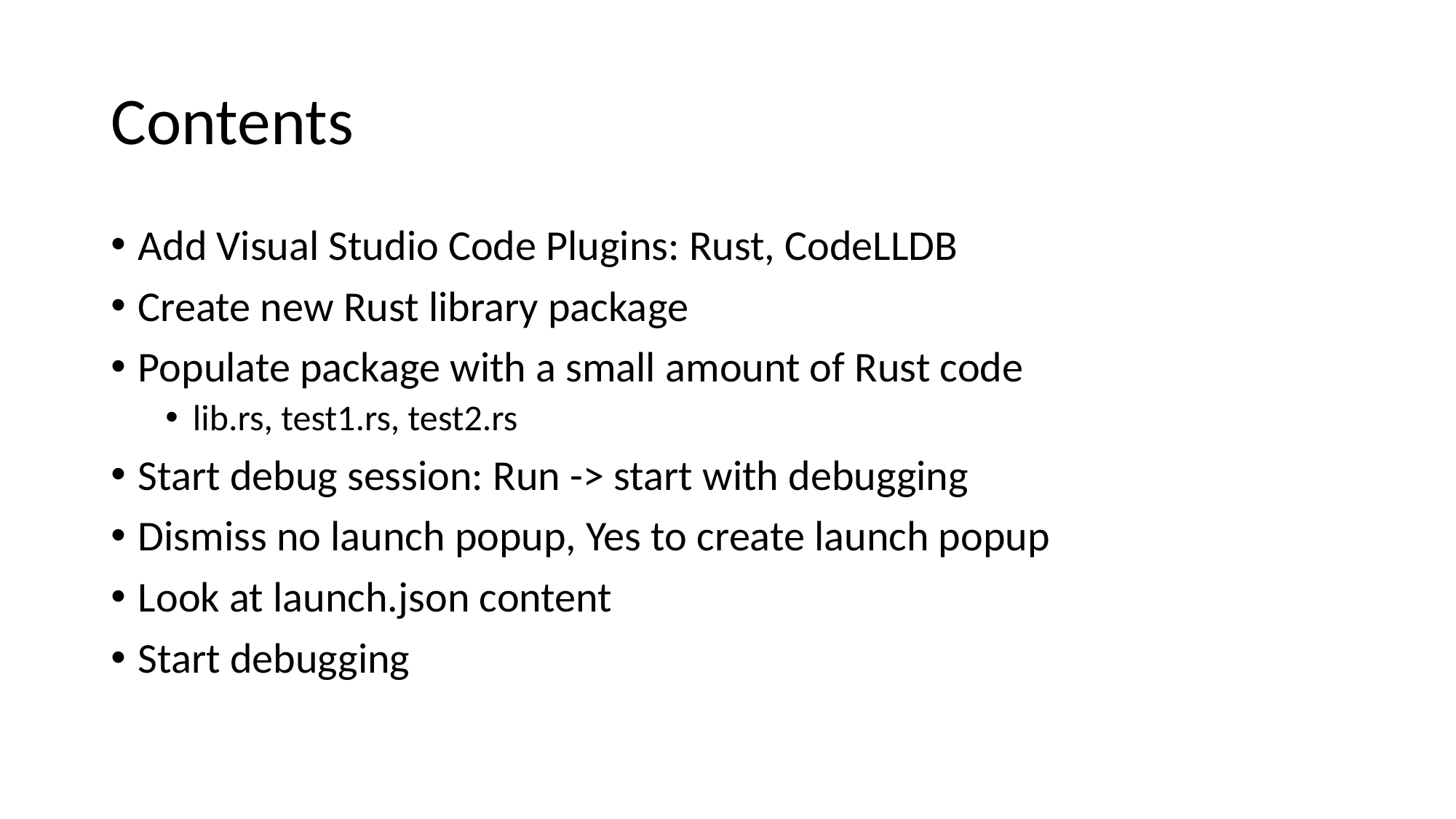

# Contents
Add Visual Studio Code Plugins: Rust, CodeLLDB
Create new Rust library package
Populate package with a small amount of Rust code
lib.rs, test1.rs, test2.rs
Start debug session: Run -> start with debugging
Dismiss no launch popup, Yes to create launch popup
Look at launch.json content
Start debugging